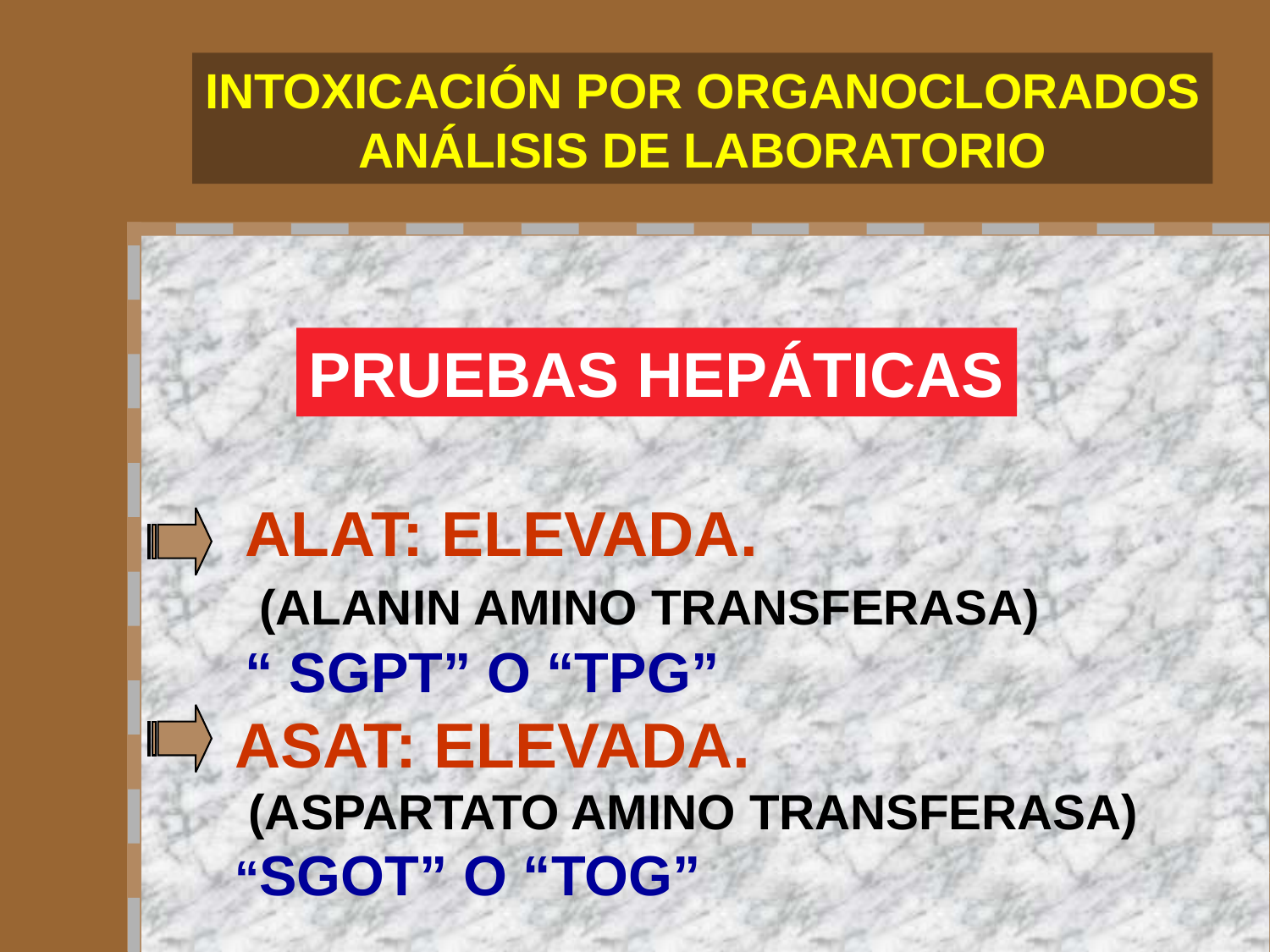

INTOXICACIÓN POR ORGANOCLORADOS
ANÁLISIS DE LABORATORIO
PRUEBAS HEPÁTICAS
ALAT: ELEVADA.
 (ALANIN AMINO TRANSFERASA)
“ SGPT” O “TPG”

ASAT: ELEVADA.
 (ASPARTATO AMINO TRANSFERASA) “SGOT” O “TOG”